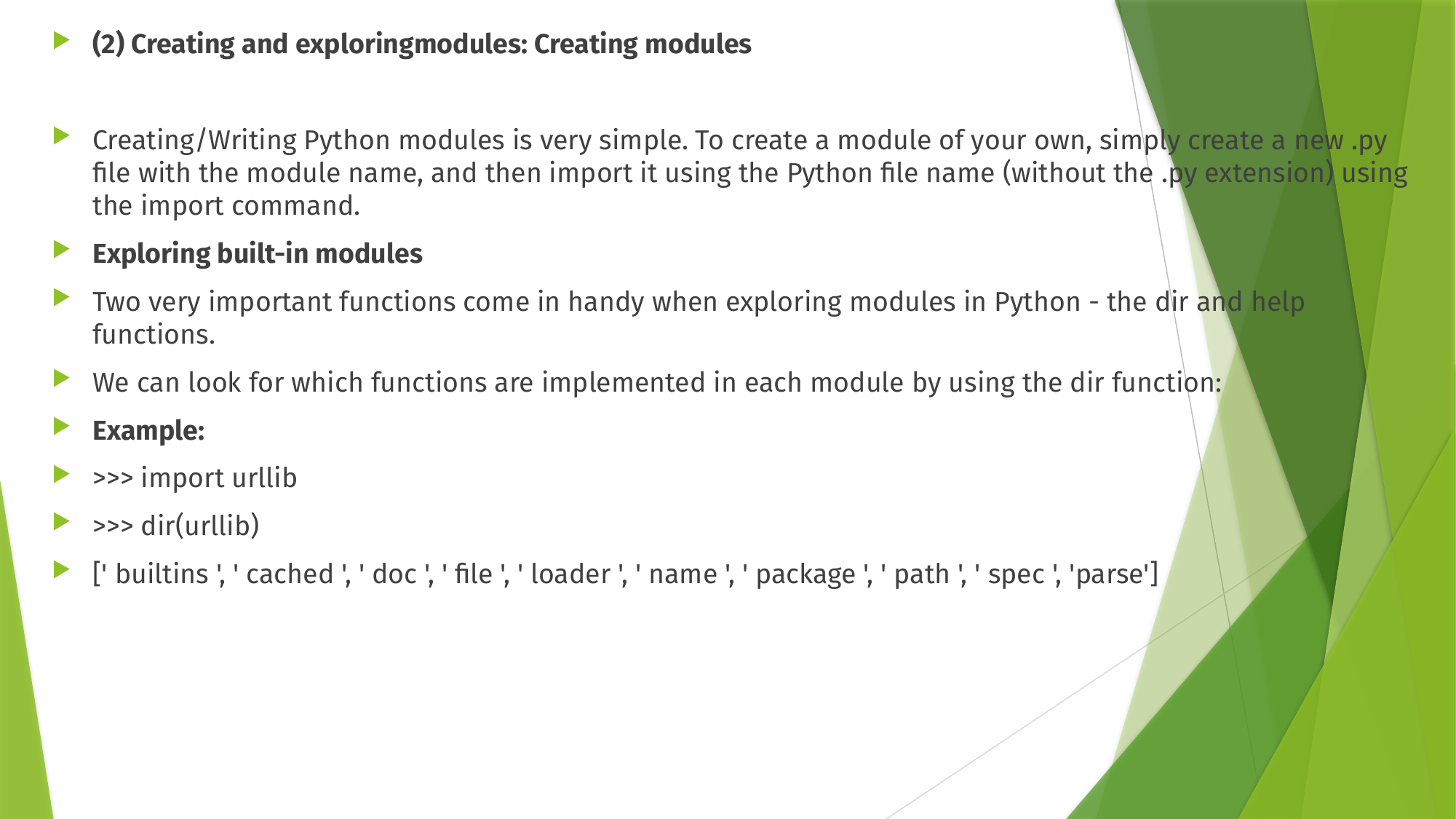

(2) Creating and exploringmodules: Creating modules

Creating/Writing Python modules is very simple. To create a module of your own, simply create a new .py file with the module name, and then import it using the Python file name (without the .py extension) using the import command.
Exploring built-in modules
Two very important functions come in handy when exploring modules in Python - the dir and help functions.
We can look for which functions are implemented in each module by using the dir function:
Example:
>>> import urllib
>>> dir(urllib)
[' builtins ', ' cached ', ' doc ', ' file ', ' loader ', ' name ', ' package ', ' path ', ' spec ', 'parse']